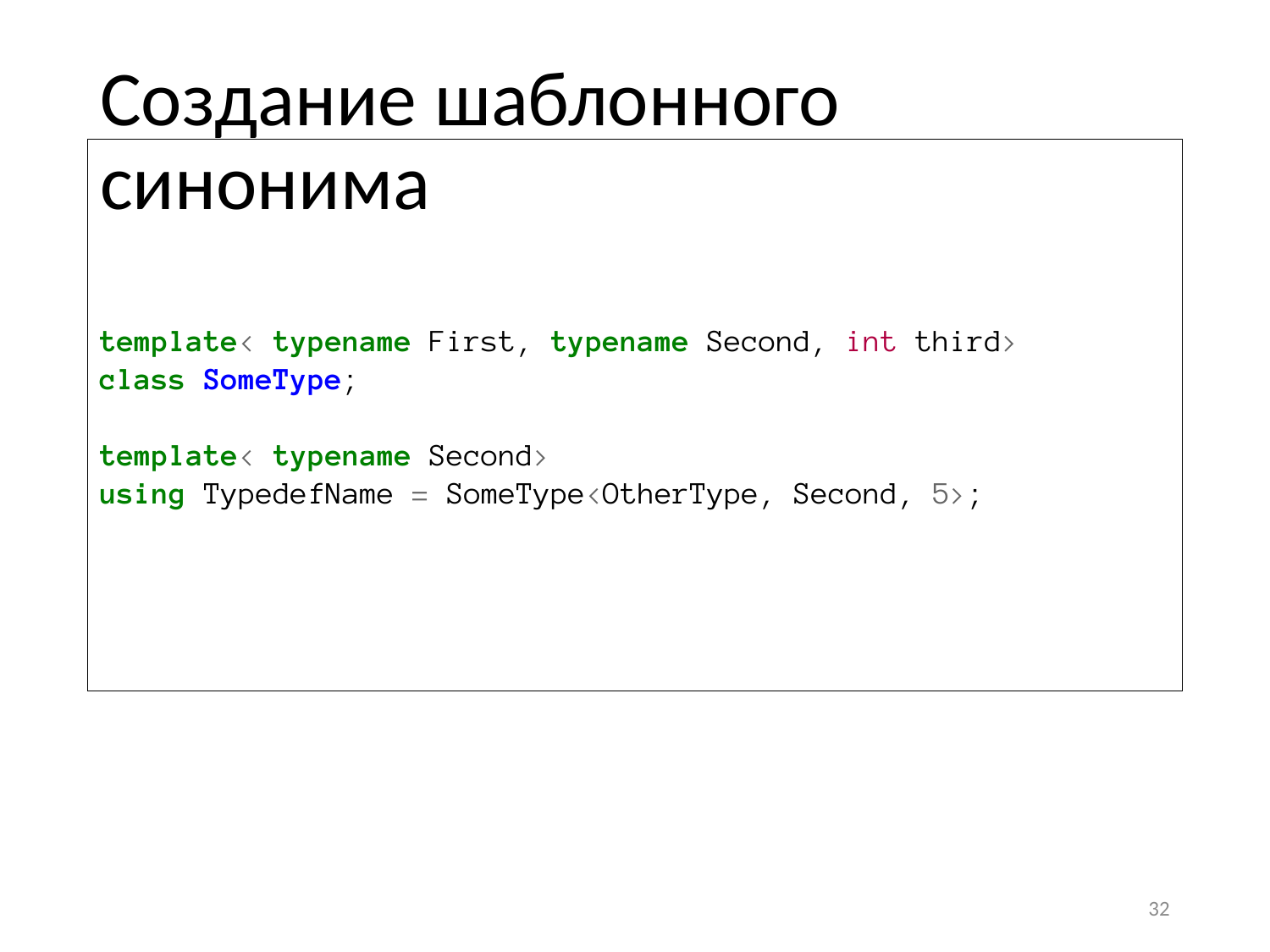

# Создание шаблонного синонима
template< typename First, typename Second, int third>
class SomeType;

template< typename Second>
using TypedefName = SomeType<OtherType, Second, 5>;
32